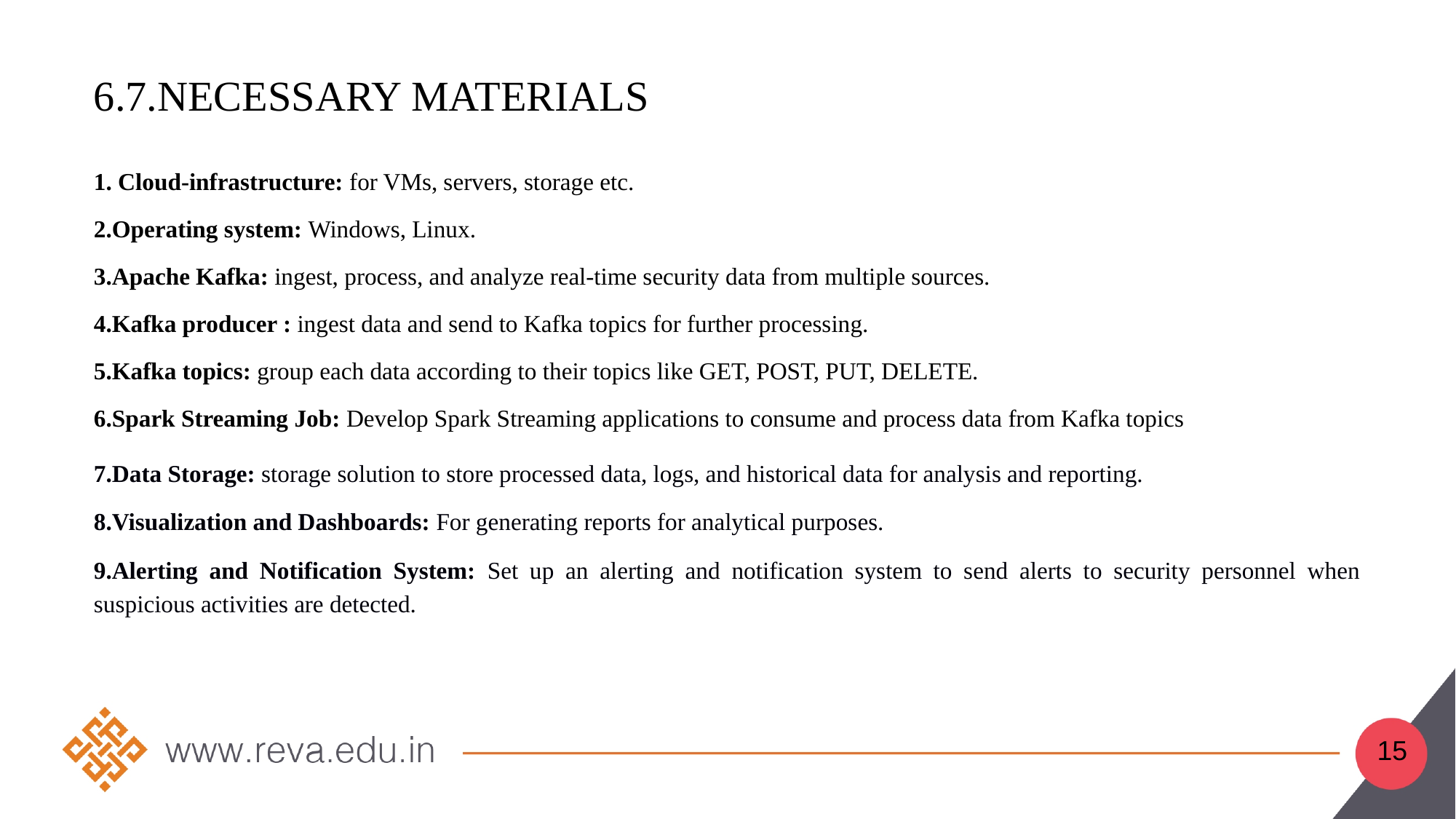

# 6.7.NECESSARY MATERIALS
1. Cloud-infrastructure: for VMs, servers, storage etc.
2.Operating system: Windows, Linux.
3.Apache Kafka: ingest, process, and analyze real-time security data from multiple sources.
4.Kafka producer : ingest data and send to Kafka topics for further processing.
5.Kafka topics: group each data according to their topics like GET, POST, PUT, DELETE.
6.Spark Streaming Job: Develop Spark Streaming applications to consume and process data from Kafka topics
7.Data Storage: storage solution to store processed data, logs, and historical data for analysis and reporting.
8.Visualization and Dashboards: For generating reports for analytical purposes.
9.Alerting and Notification System: Set up an alerting and notification system to send alerts to security personnel when suspicious activities are detected.

15